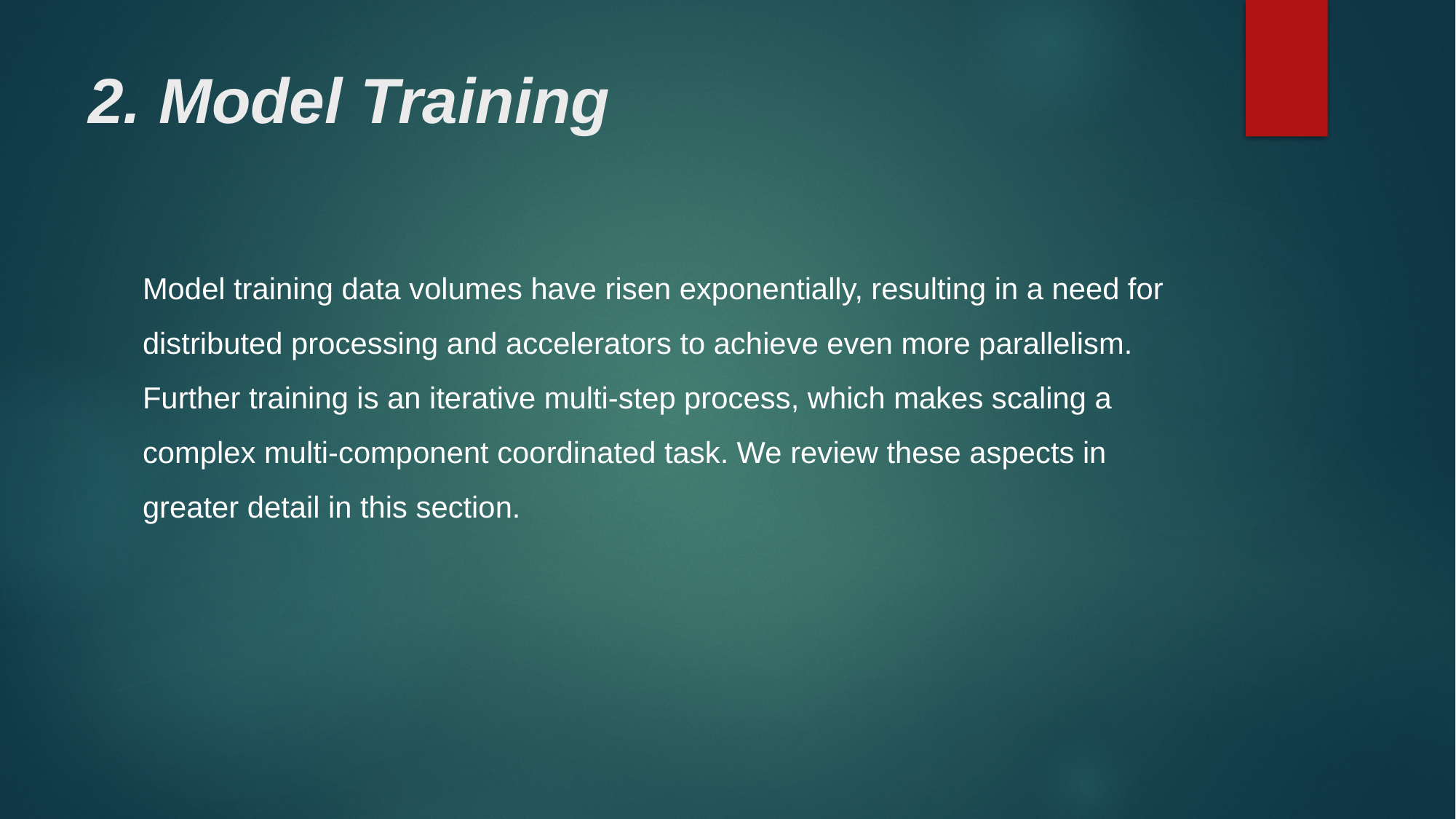

# 2. Model Training
Model training data volumes have risen exponentially, resulting in a need for distributed processing and accelerators to achieve even more parallelism. Further training is an iterative multi-step process, which makes scaling a complex multi-component coordinated task. We review these aspects in greater detail in this section.